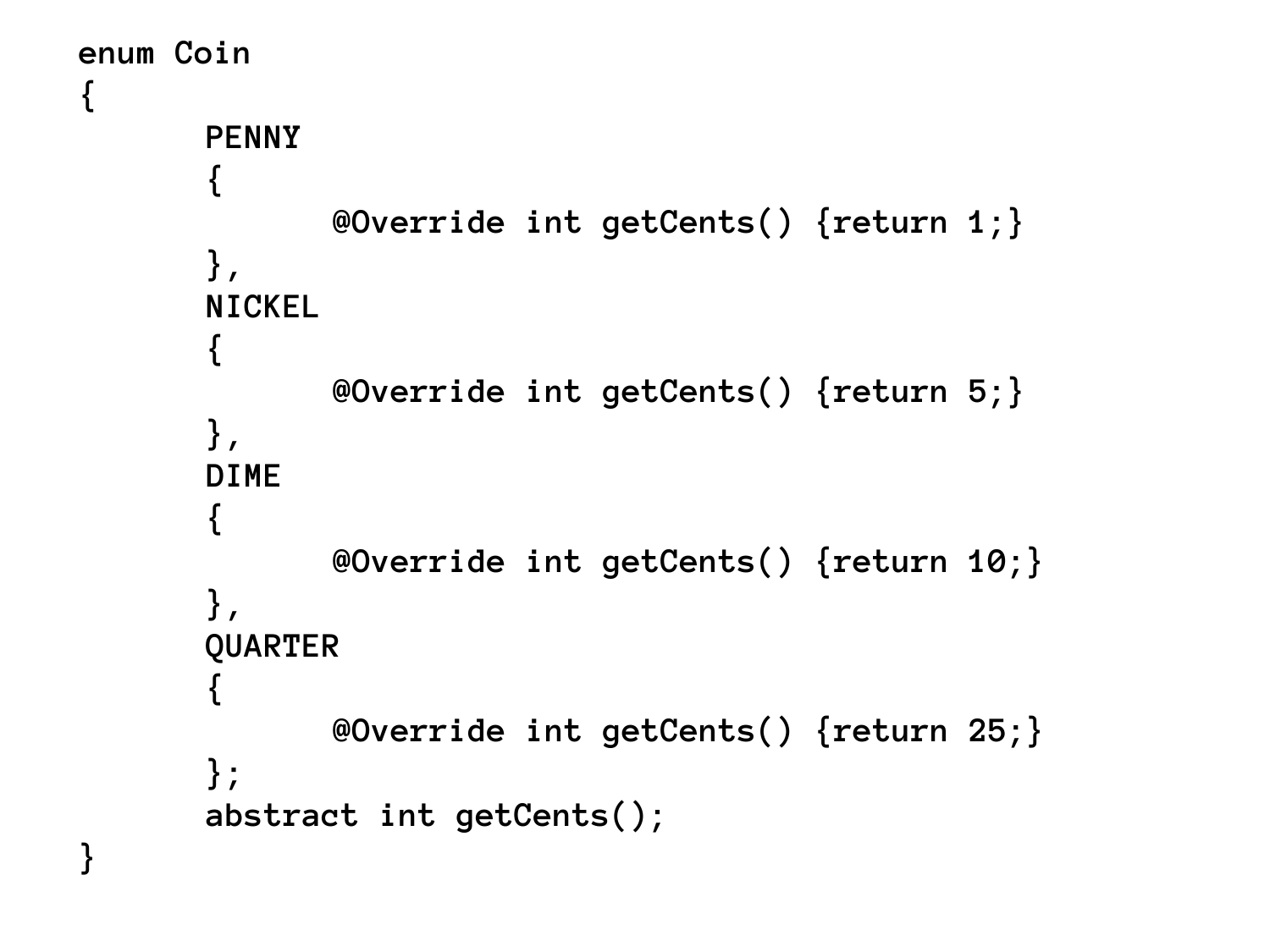

enum Coin
{
	PENNY
	{
		@Override int getCents() {return 1;}
	},
	NICKEL
	{
		@Override int getCents() {return 5;}
	},
	DIME
	{
		@Override int getCents() {return 10;}
	},
	QUARTER
	{
		@Override int getCents() {return 25;}
	};
	abstract int getCents();
}